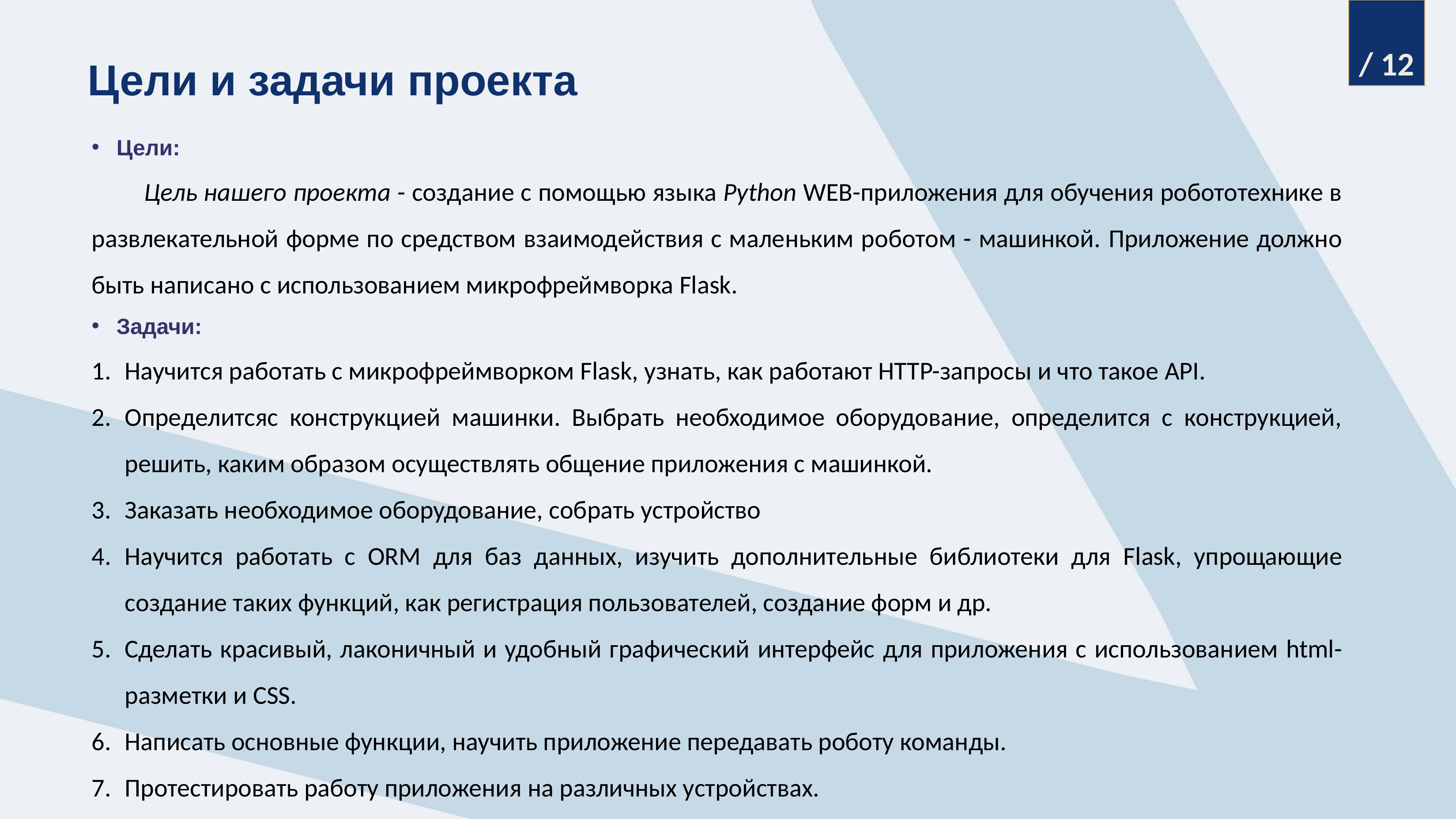

2
/ 12
Цели и задачи проекта
Цели:
Цель нашего проекта - создание с помощью языка Python WEB-приложения для обучения робототехнике в развлекательной форме по средством взаимодействия с маленьким роботом - машинкой. Приложение должно быть написано с использованием микрофреймворка Flask.
Задачи:
Научится работать с микрофреймворком Flask, узнать, как работают HTTP-запросы и что такое API.
Определитсяс конструкцией машинки. Выбрать необходимое оборудование, определится с конструкцией, решить, каким образом осуществлять общение приложения с машинкой.
Заказать необходимое оборудование, собрать устройство
Научится работать с ORM для баз данных, изучить дополнительные библиотеки для Flask, упрощающие создание таких функций, как регистрация пользователей, создание форм и др.
Сделать красивый, лаконичный и удобный графический интерфейс для приложения с использованием html-разметки и CSS.
Написать основные функции, научить приложение передавать роботу команды.
Протестировать работу приложения на различных устройствах.